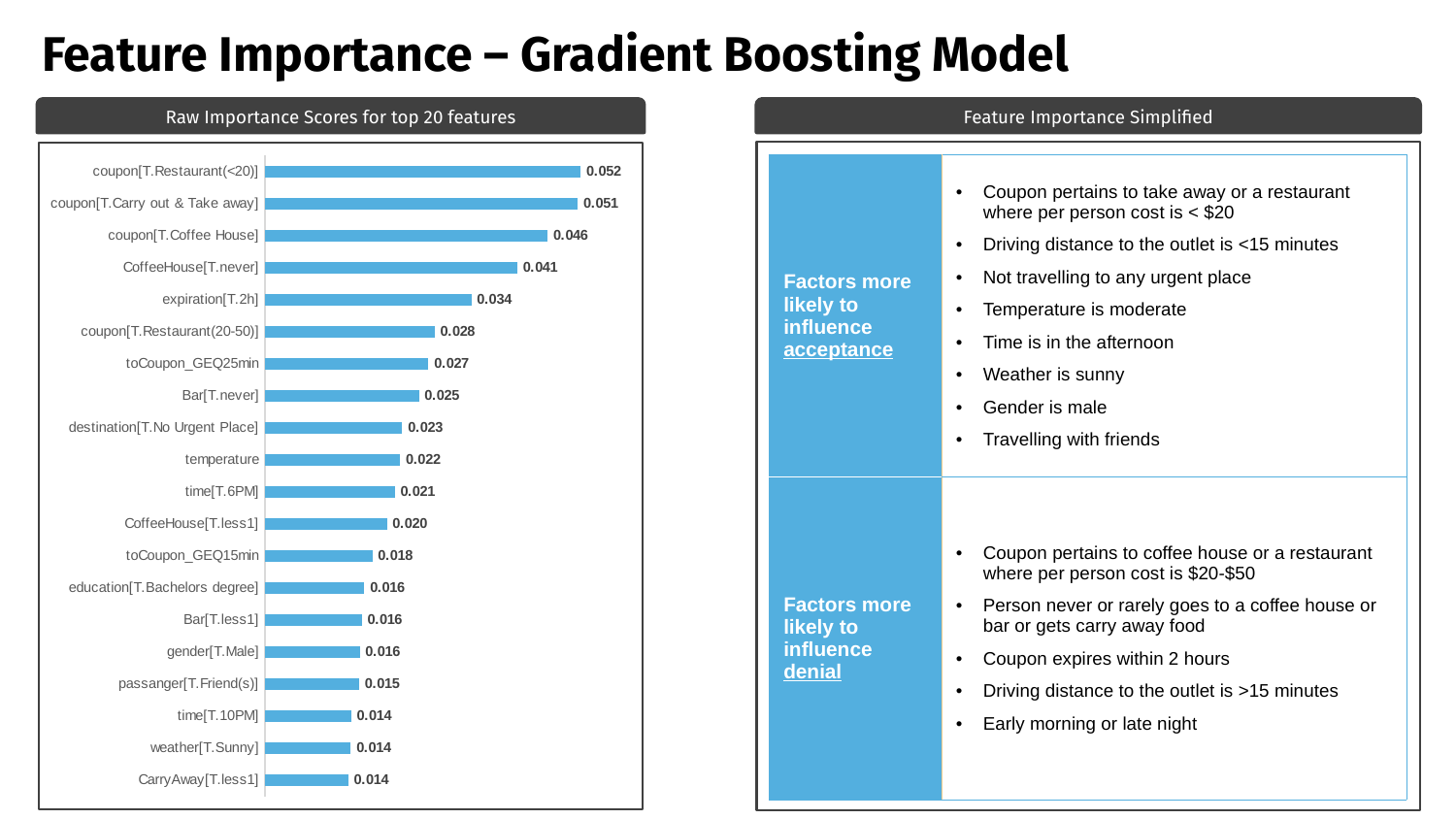

# Feature Importance – Gradient Boosting Model
Raw Importance Scores for top 20 features
Feature Importance Simplified

### Chart

| Category | Feature Importance |
|---|---|
| coupon[T.Restaurant(<20)] | 0.05180124516118455 |
| coupon[T.Carry out & Take away] | 0.05132305496876864 |
| coupon[T.Coffee House] | 0.04634980807345464 |
| CoffeeHouse[T.never] | 0.04138553009073959 |
| expiration[T.2h] | 0.03386464252199527 |
| coupon[T.Restaurant(20-50)] | 0.02782180437760603 |
| toCoupon_GEQ25min | 0.02682703317804497 |
| Bar[T.never] | 0.02526883087131771 |
| destination[T.No Urgent Place] | 0.0225360765129059 |
| temperature | 0.02217854656768276 |
| time[T.6PM] | 0.02129748216493004 |
| CoffeeHouse[T.less1] | 0.02001215388829681 |
| toCoupon_GEQ15min | 0.01761658635927449 |
| education[T.Bachelors degree] | 0.01632353564115865 |
| Bar[T.less1] | 0.01588477197349585 |
| gender[T.Male] | 0.0155510047623451 |
| passanger[T.Friend(s)] | 0.01544718447992235 |
| time[T.10PM] | 0.01415369283274214 |
| weather[T.Sunny] | 0.0140809609198686 |
| CarryAway[T.less1] | 0.0136673311777102 |
| Factors more likely to influence acceptance | Coupon pertains to take away or a restaurant where per person cost is < $20 Driving distance to the outlet is <15 minutes Not travelling to any urgent place Temperature is moderate Time is in the afternoon Weather is sunny Gender is male Travelling with friends |
| --- | --- |
| Factors more likely to influence denial | Coupon pertains to coffee house or a restaurant where per person cost is $20-$50 Person never or rarely goes to a coffee house or bar or gets carry away food Coupon expires within 2 hours Driving distance to the outlet is >15 minutes Early morning or late night |